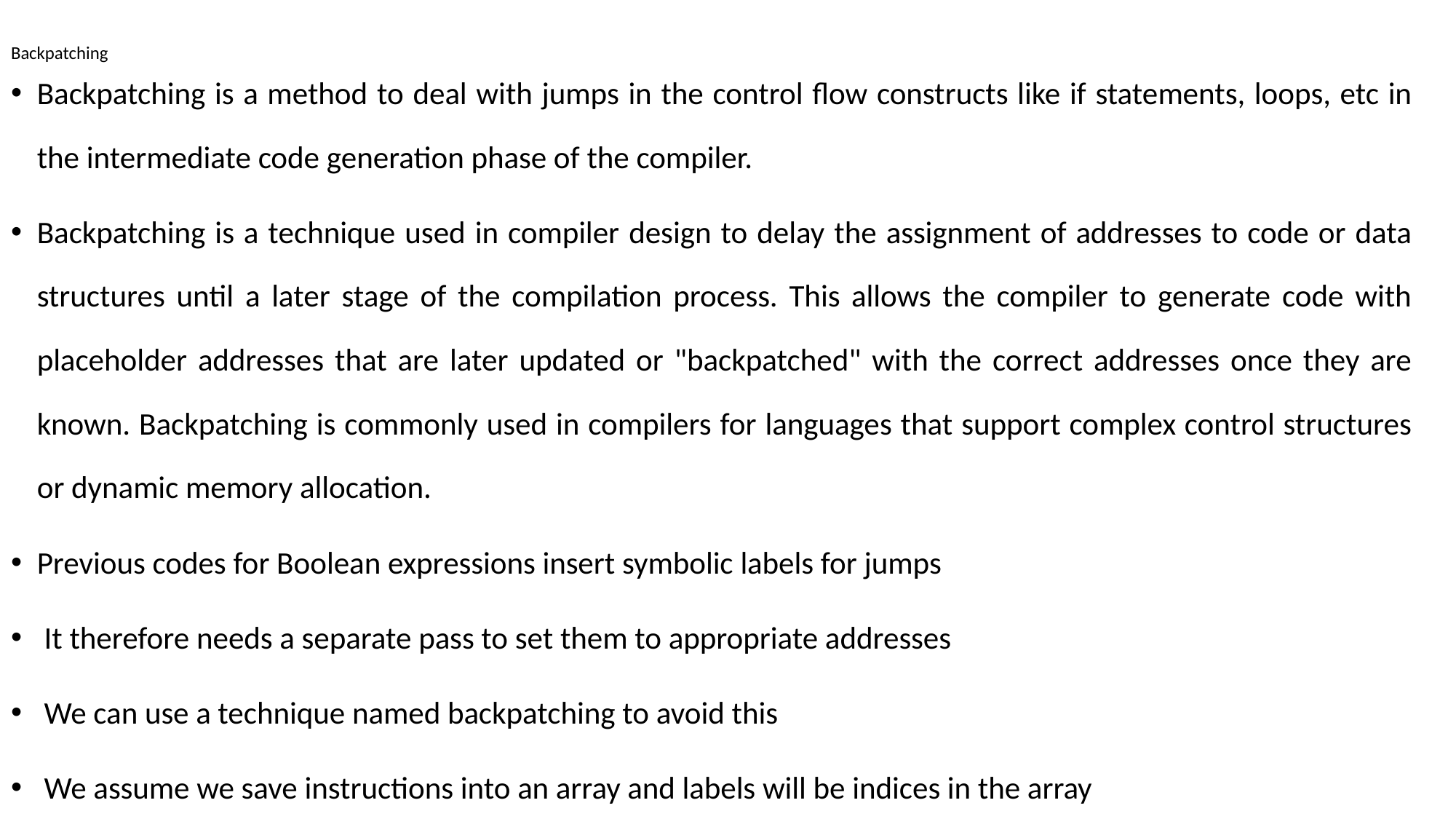

# Backpatching
Backpatching is a method to deal with jumps in the control flow constructs like if statements, loops, etc in the intermediate code generation phase of the compiler.
Backpatching is a technique used in compiler design to delay the assignment of addresses to code or data structures until a later stage of the compilation process. This allows the compiler to generate code with placeholder addresses that are later updated or "backpatched" with the correct addresses once they are known. Backpatching is commonly used in compilers for languages that support complex control structures or dynamic memory allocation.
Previous codes for Boolean expressions insert symbolic labels for jumps
 It therefore needs a separate pass to set them to appropriate addresses
 We can use a technique named backpatching to avoid this
 We assume we save instructions into an array and labels will be indices in the array